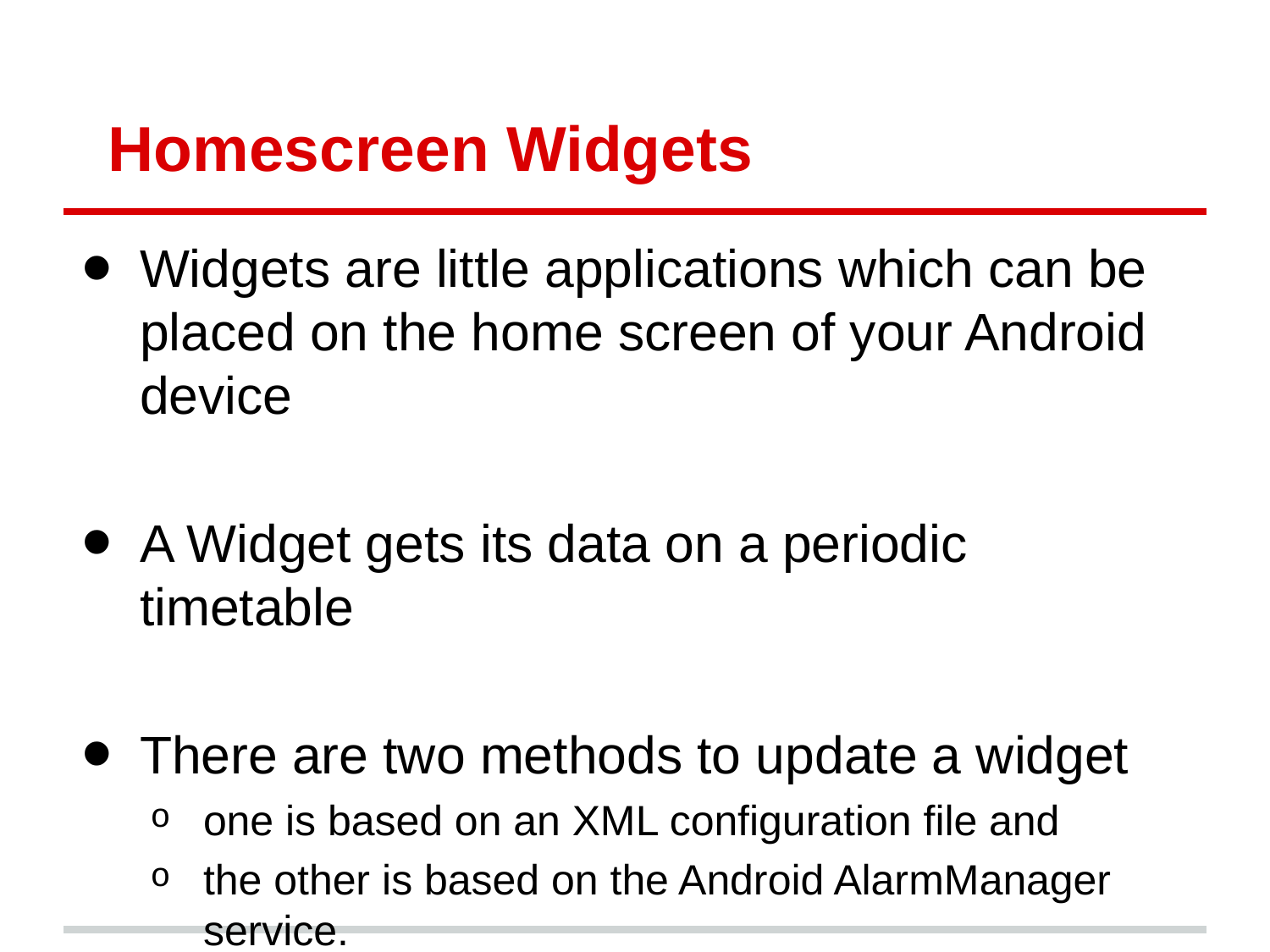

# Homescreen Widgets
Widgets are little applications which can be placed on the home screen of your Android device

A Widget gets its data on a periodic timetable

There are two methods to update a widget
one is based on an XML configuration file and
the other is based on the Android AlarmManager service.